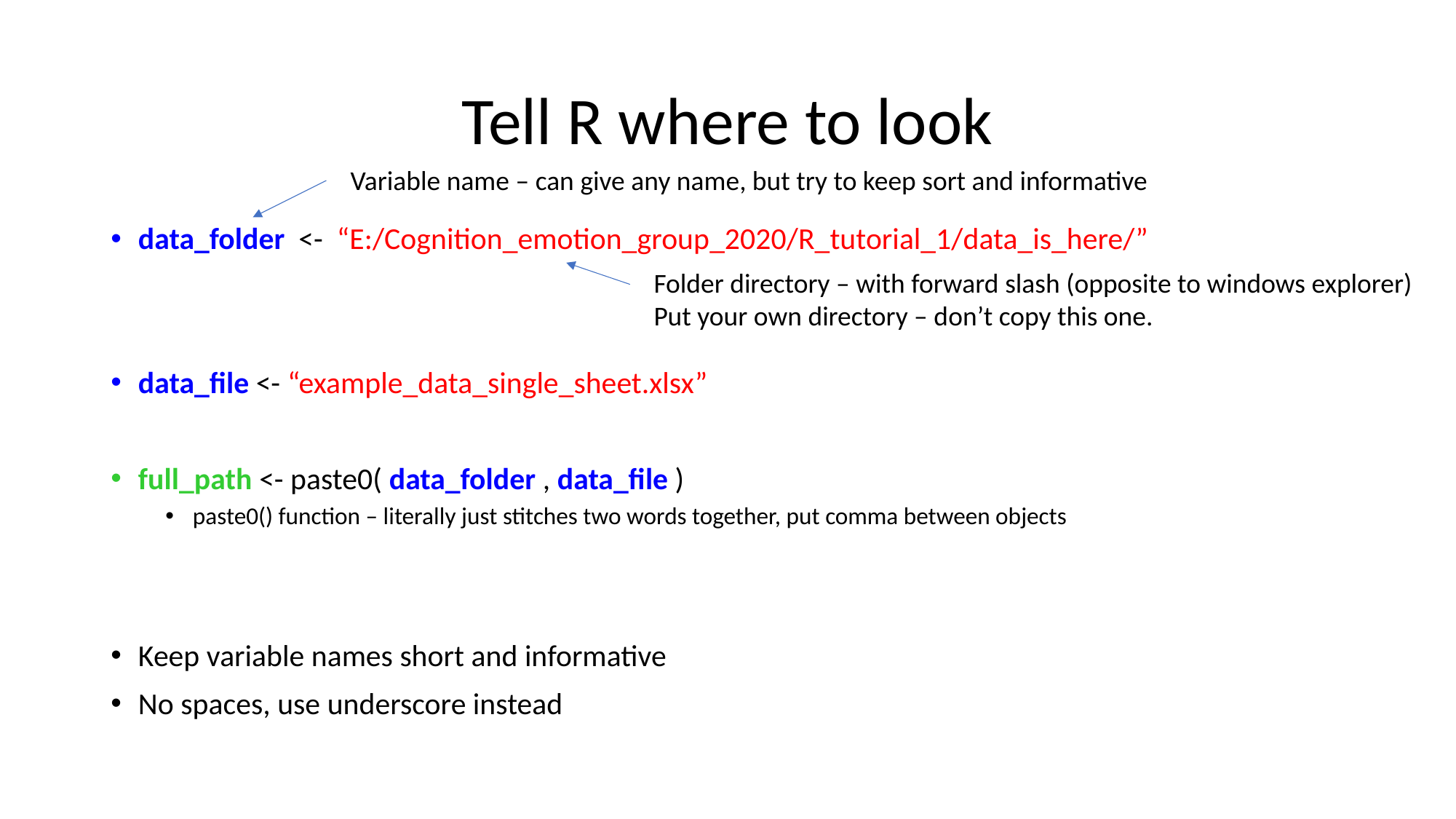

# Tell R where to look
Variable name – can give any name, but try to keep sort and informative
data_folder  <-  “E:/Cognition_emotion_group_2020/R_tutorial_1/data_is_here/”

data_file <- “example_data_single_sheet.xlsx”

full_path <- paste0( data_folder , data_file )
paste0() function – literally just stitches two words together, put comma between objects

Keep variable names short and informative
No spaces, use underscore instead
Folder directory – with forward slash (opposite to windows explorer)
Put your own directory – don’t copy this one.